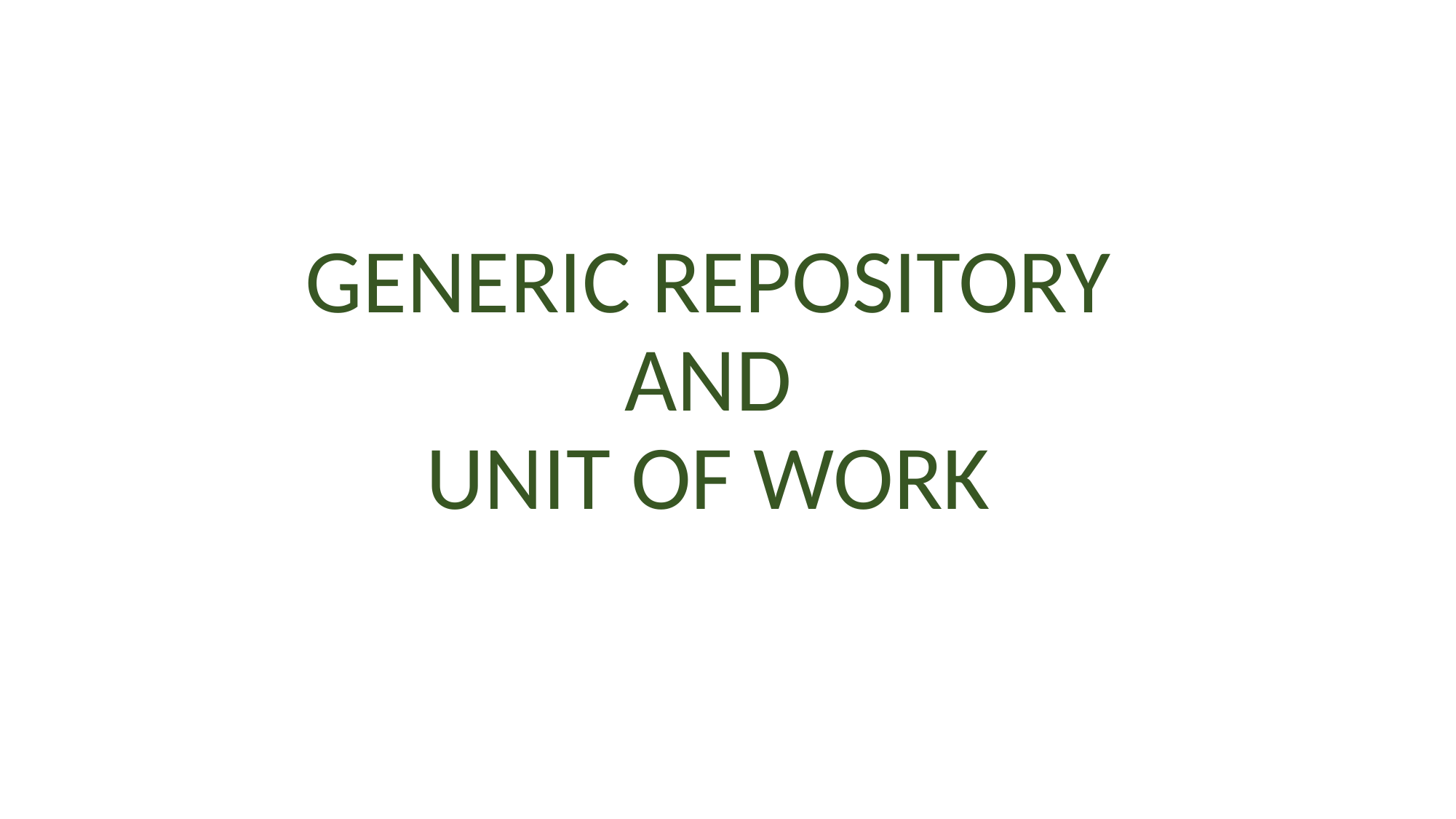

# GENERIC REPOSITORY AND UNIT OF WORK